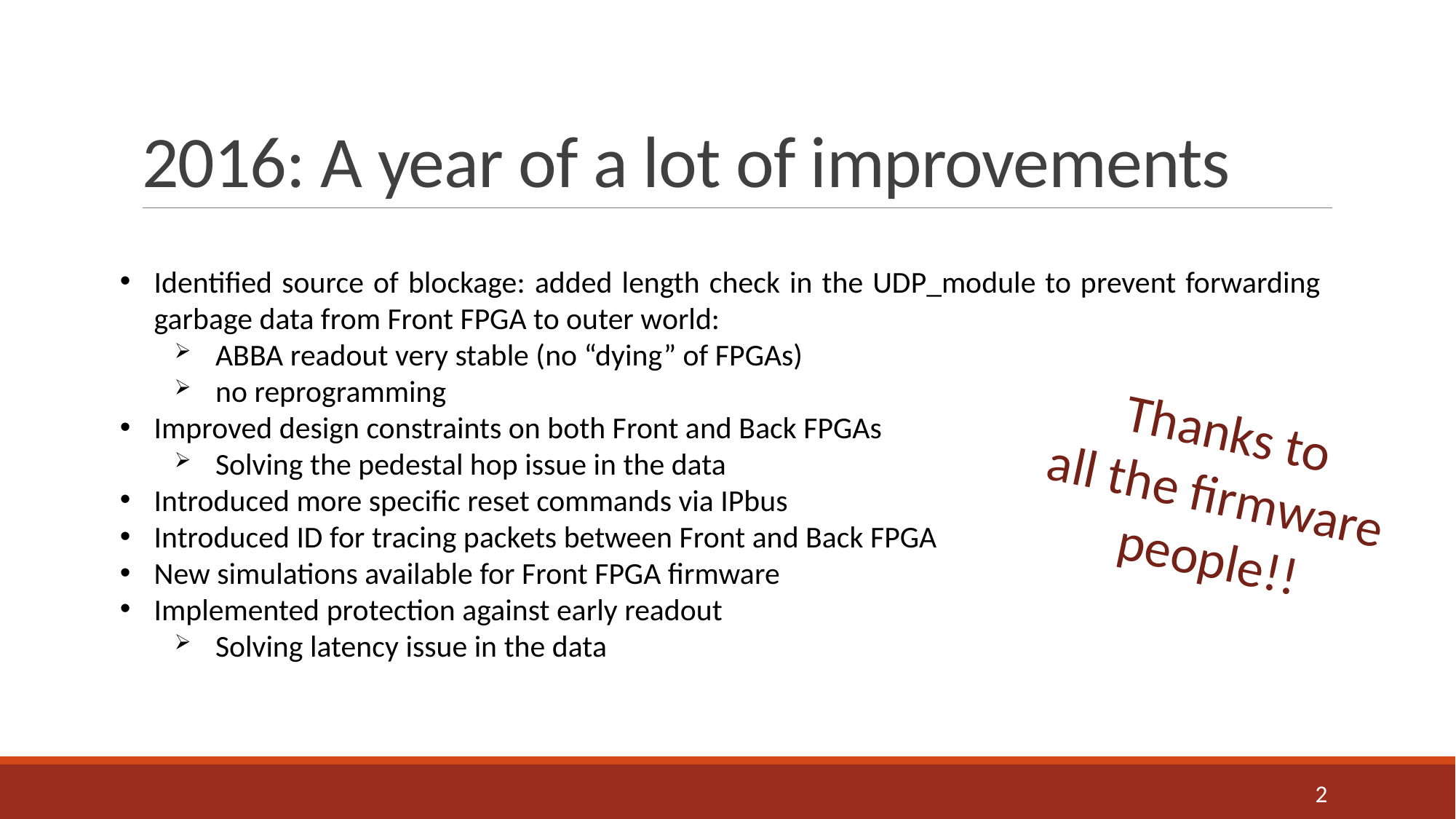

# 2016: A year of a lot of improvements
Identified source of blockage: added length check in the UDP_module to prevent forwarding garbage data from Front FPGA to outer world:
ABBA readout very stable (no “dying” of FPGAs)
no reprogramming
Improved design constraints on both Front and Back FPGAs
Solving the pedestal hop issue in the data
Introduced more specific reset commands via IPbus
Introduced ID for tracing packets between Front and Back FPGA
New simulations available for Front FPGA firmware
Implemented protection against early readout
Solving latency issue in the data
Thanks to
all the firmware
people!!
2